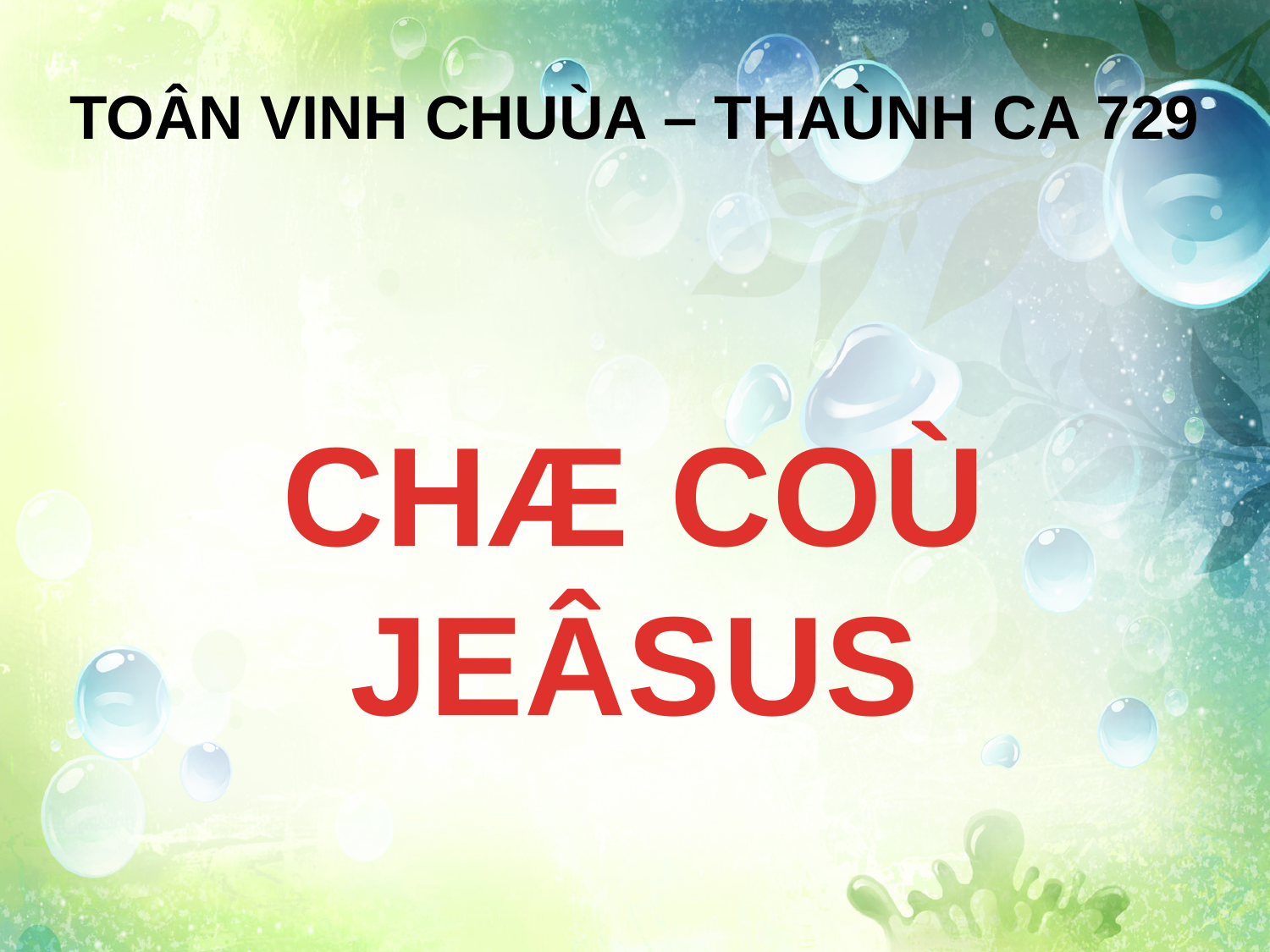

TOÂN VINH CHUÙA – THAÙNH CA 729
CHÆ COÙ JEÂSUS